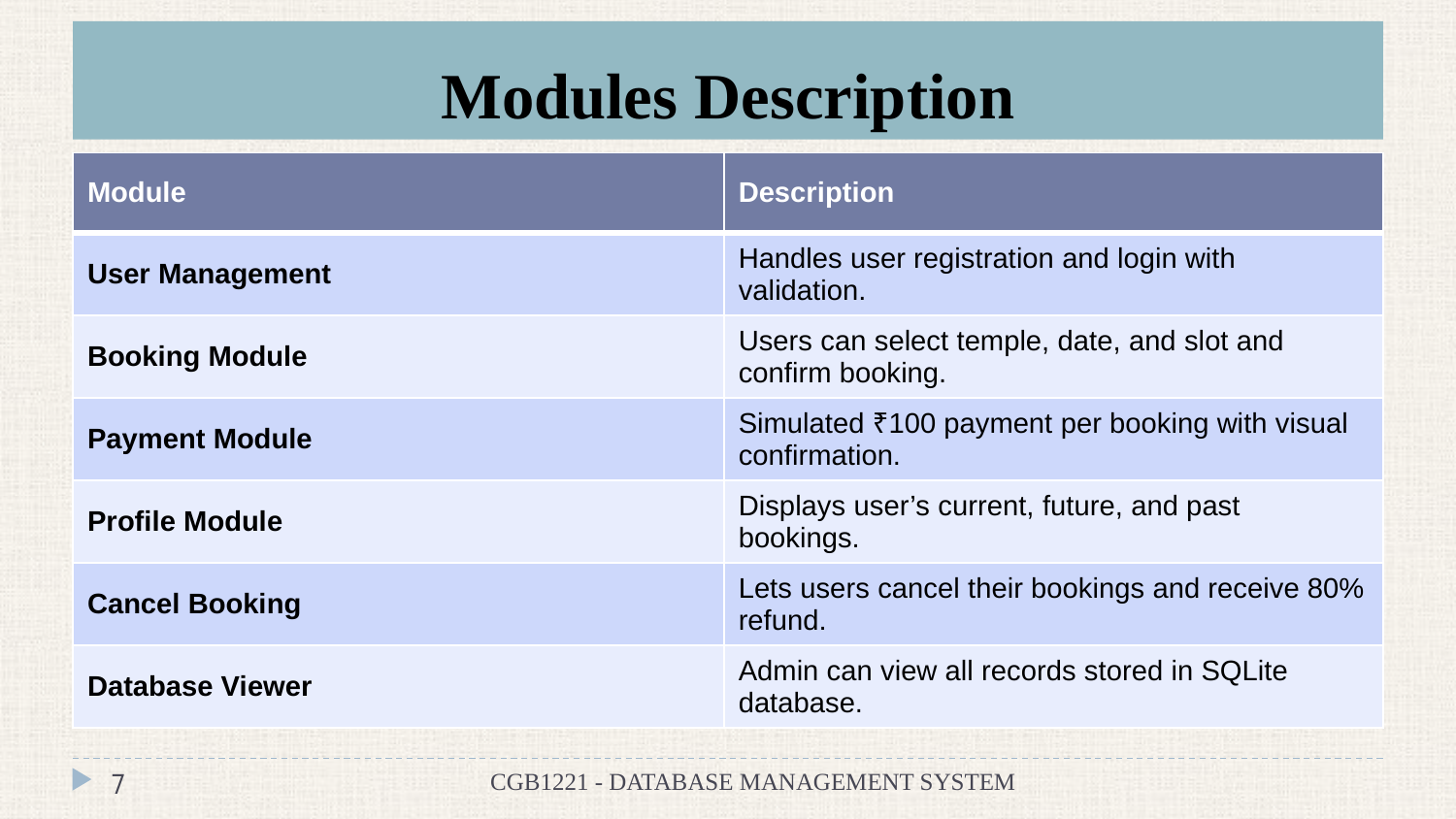

# Modules Description

| Module | Description |
| --- | --- |
| User Management | Handles user registration and login with validation. |
| Booking Module | Users can select temple, date, and slot and confirm booking. |
| Payment Module | Simulated ₹100 payment per booking with visual confirmation. |
| Profile Module | Displays user’s current, future, and past bookings. |
| Cancel Booking | Lets users cancel their bookings and receive 80% refund. |
| Database Viewer | Admin can view all records stored in SQLite database. |
7
CGB1221 - DATABASE MANAGEMENT SYSTEM